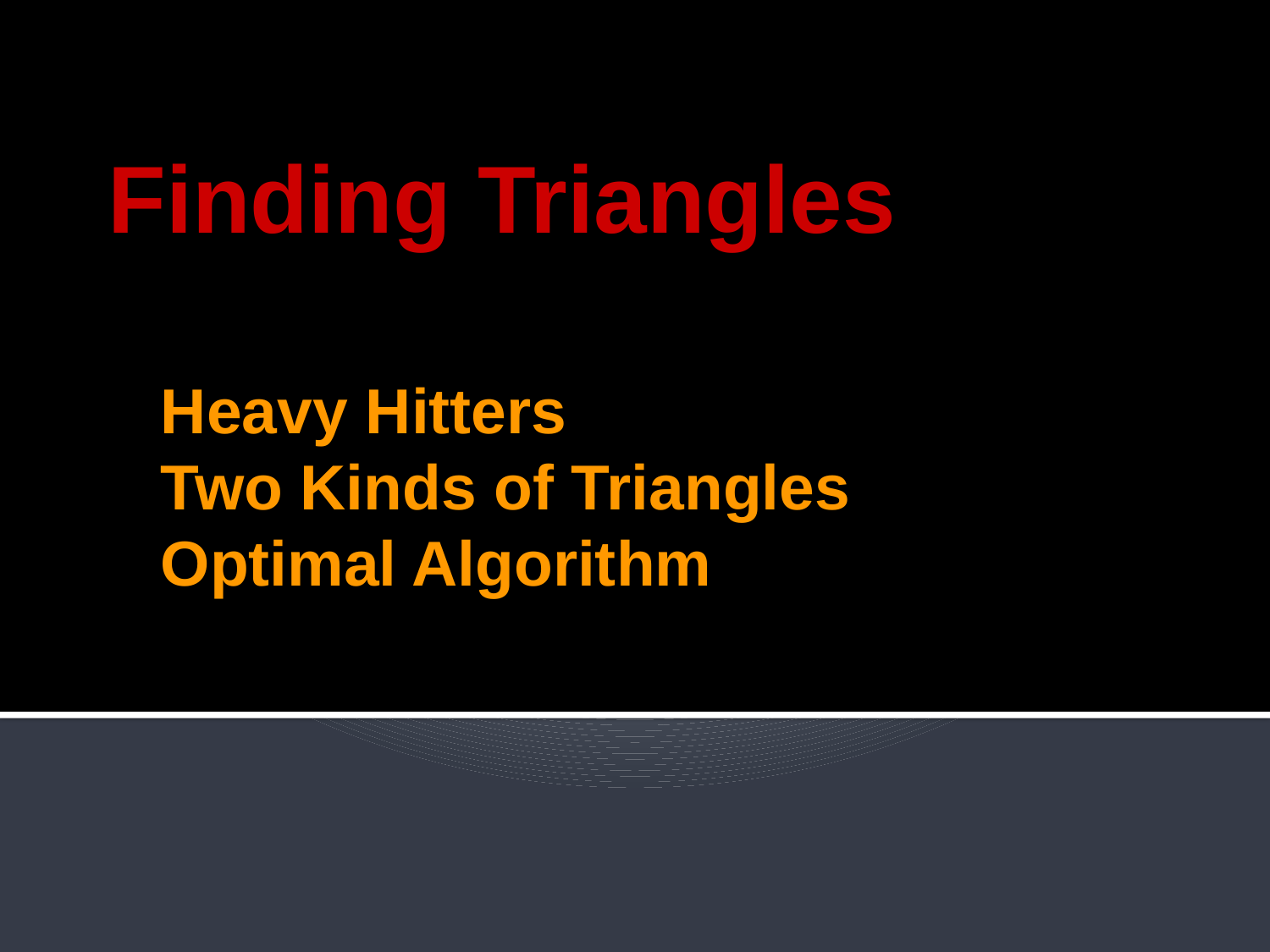

Finding Triangles
# Heavy Hitters Two Kinds of Triangles Optimal Algorithm